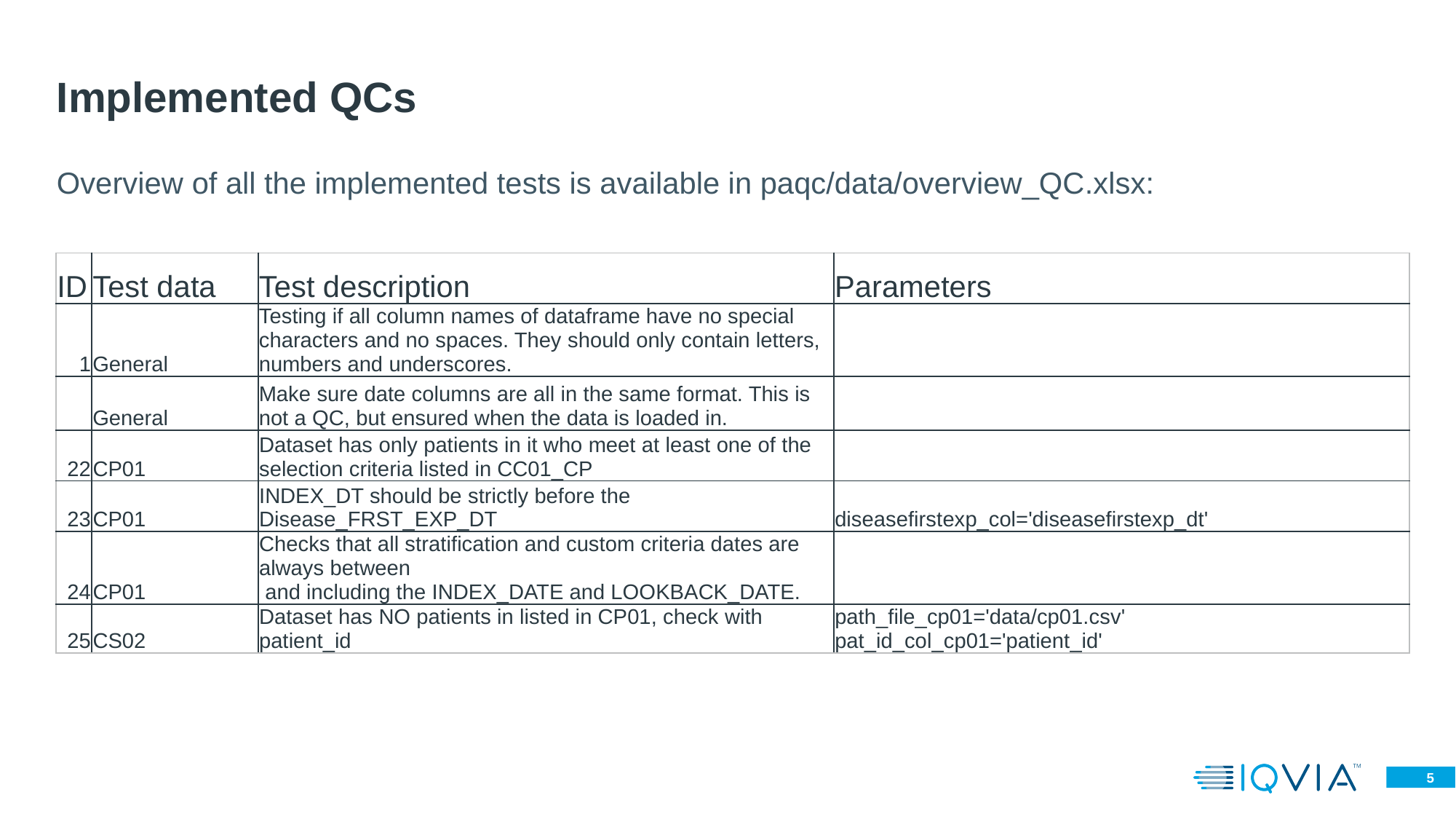

# Implemented QCs
Overview of all the implemented tests is available in paqc/data/overview_QC.xlsx:
| ID | Test data | Test description | Parameters |
| --- | --- | --- | --- |
| 1 | General | Testing if all column names of dataframe have no special characters and no spaces. They should only contain letters, numbers and underscores. |  |
|  | General | Make sure date columns are all in the same format. This is not a QC, but ensured when the data is loaded in. |  |
| 22 | CP01 | Dataset has only patients in it who meet at least one of the selection criteria listed in CC01\_CP |  |
| 23 | CP01 | INDEX\_DT should be strictly before the Disease\_FRST\_EXP\_DT | diseasefirstexp\_col='diseasefirstexp\_dt' |
| 24 | CP01 | Checks that all stratification and custom criteria dates are always between and including the INDEX\_DATE and LOOKBACK\_DATE. |  |
| 25 | CS02 | Dataset has NO patients in listed in CP01, check with patient\_id | path\_file\_cp01='data/cp01.csv' pat\_id\_col\_cp01='patient\_id' |